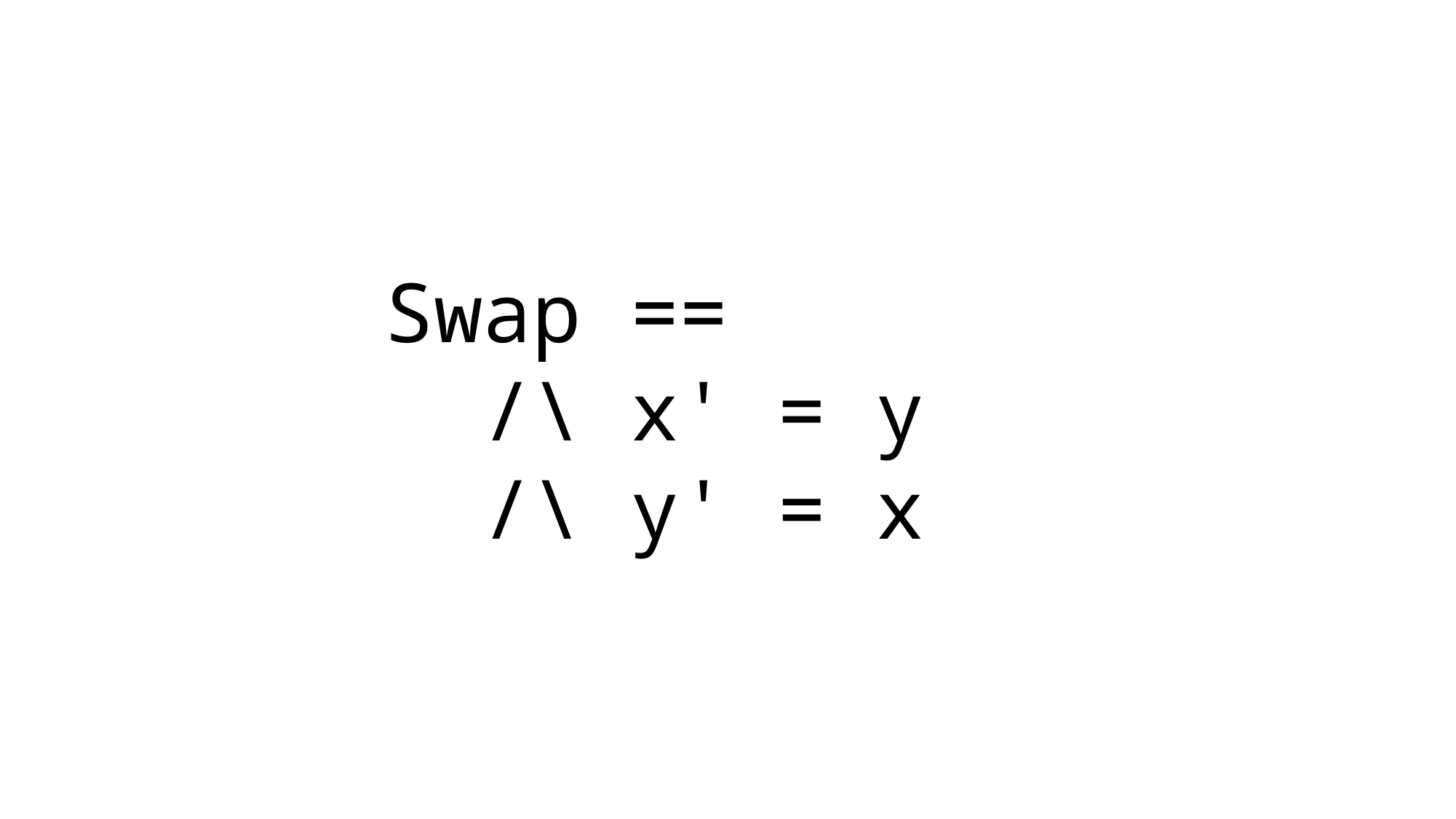

Swap ==
  /\ x' = y
  /\ y' = x